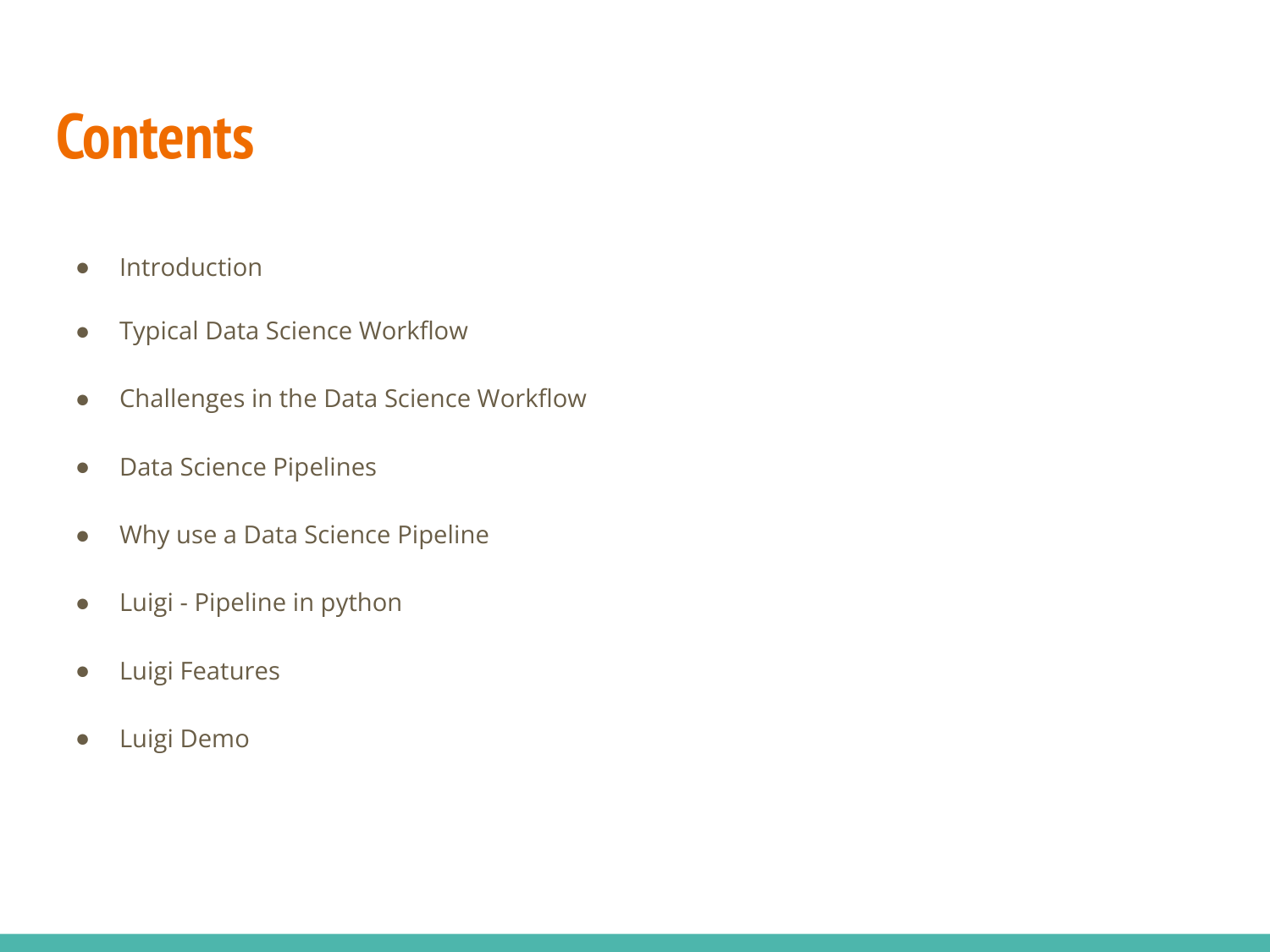

# Contents
Introduction
Typical Data Science Workflow
Challenges in the Data Science Workflow
Data Science Pipelines
Why use a Data Science Pipeline
Luigi - Pipeline in python
Luigi Features
Luigi Demo